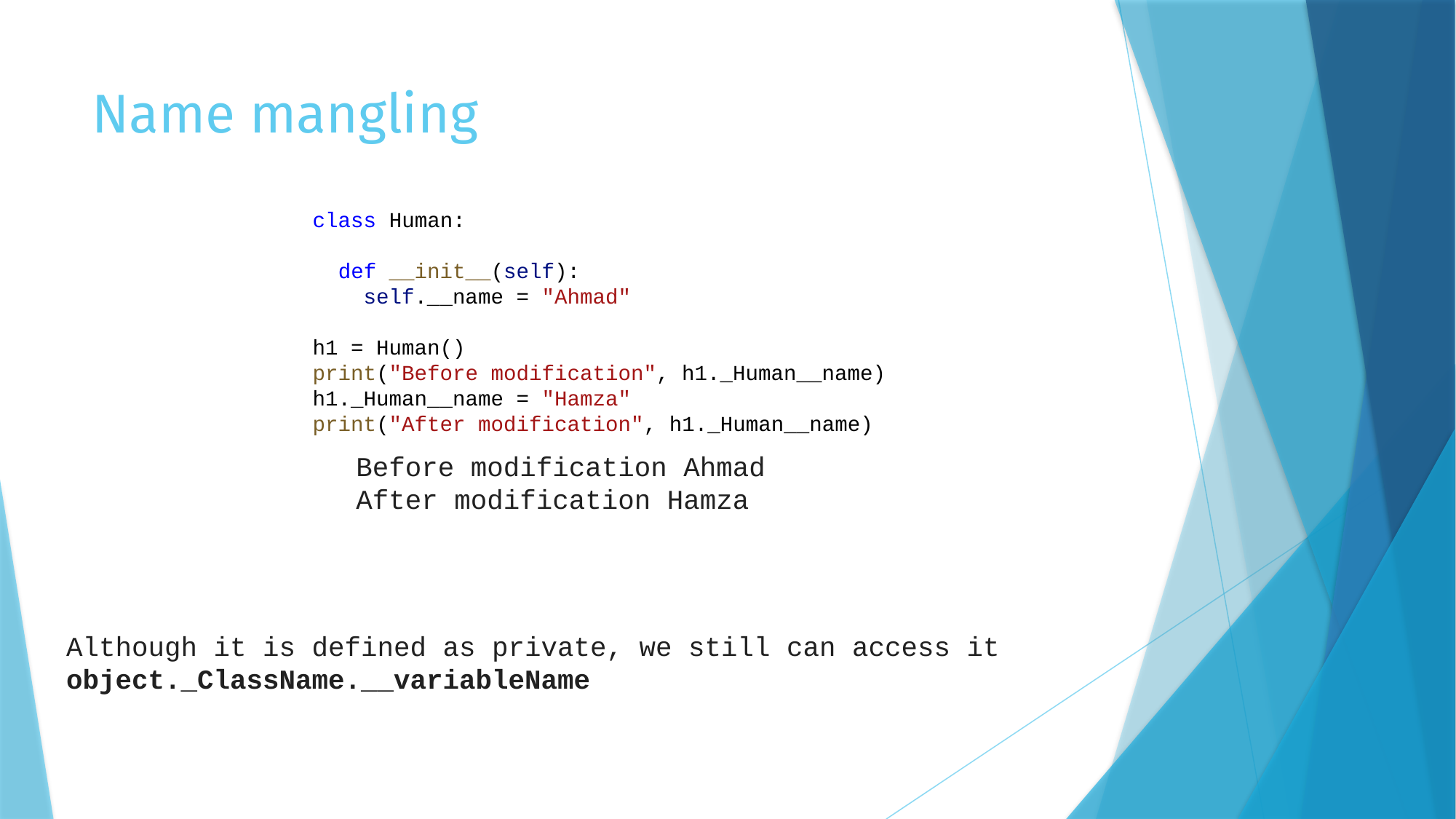

# Name mangling
class Human:
  def __init__(self):
    self.__name = "Ahmad"
h1 = Human()
print("Before modification", h1._Human__name)
h1._Human__name = "Hamza"
print("After modification", h1._Human__name)
Before modification Ahmad
After modification Hamza
Although it is defined as private, we still can access it
object._ClassName.__variableName